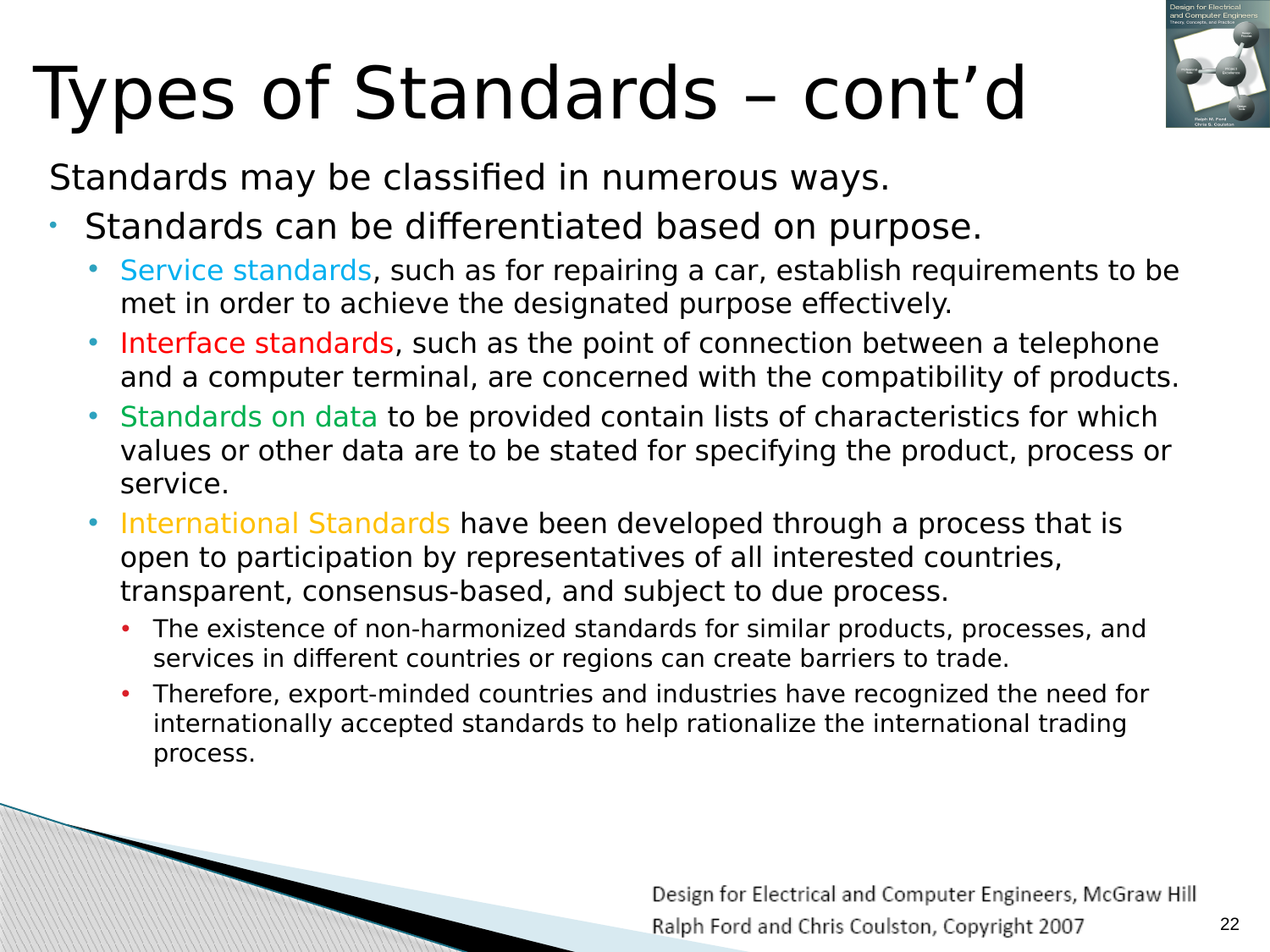

# Types of Standards – cont’d
Standards may be classified in numerous ways.
Standards can be differentiated based on purpose.
Service standards, such as for repairing a car, establish requirements to be met in order to achieve the designated purpose effectively.
Interface standards, such as the point of connection between a telephone and a computer terminal, are concerned with the compatibility of products.
Standards on data to be provided contain lists of characteristics for which values or other data are to be stated for specifying the product, process or service.
International Standards have been developed through a process that is open to participation by representatives of all interested countries, transparent, consensus-based, and subject to due process.
The existence of non-harmonized standards for similar products, processes, and services in different countries or regions can create barriers to trade.
Therefore, export-minded countries and industries have recognized the need for internationally accepted standards to help rationalize the international trading process.

22